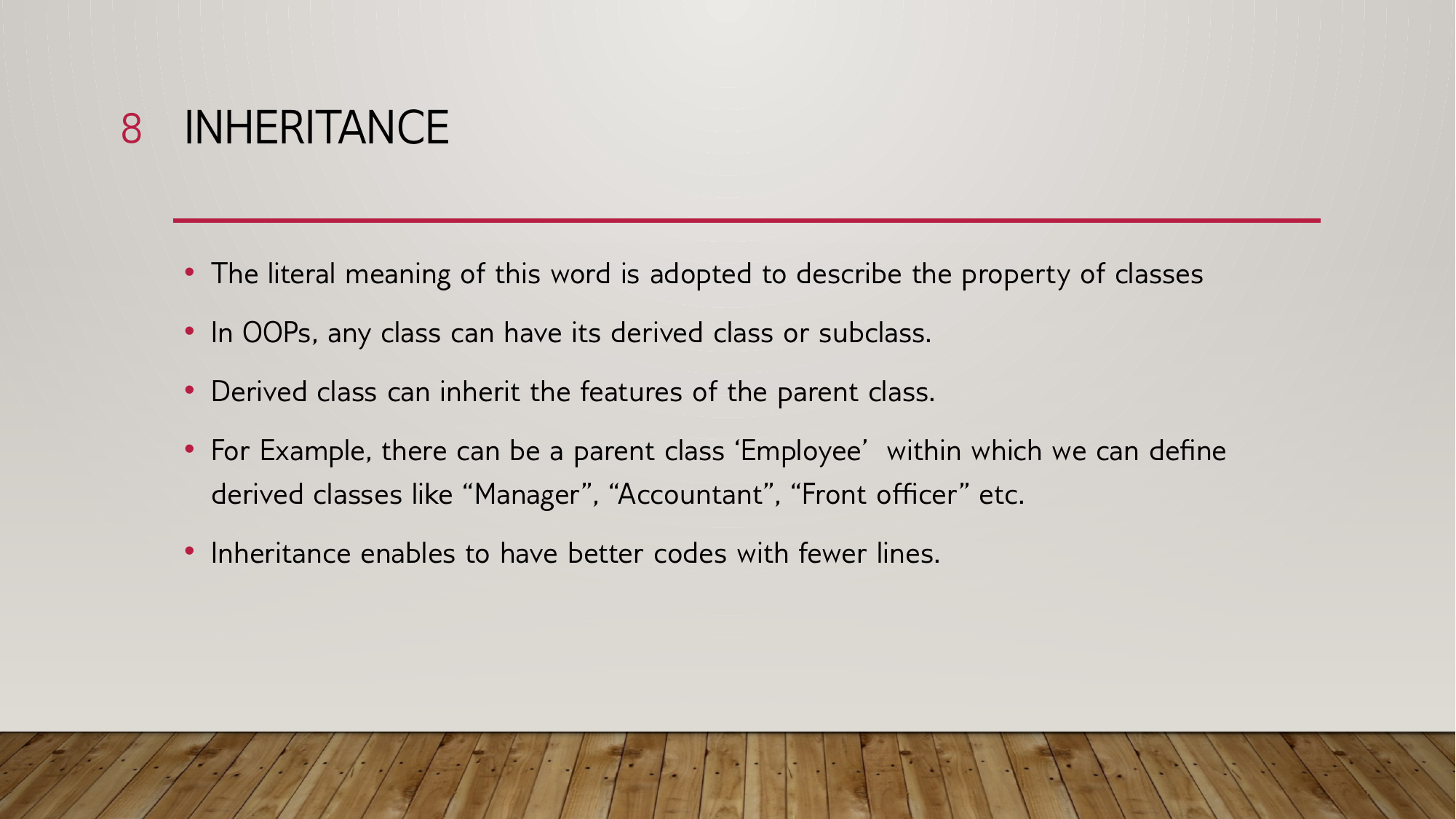

8
# inheritance
The literal meaning of this word is adopted to describe the property of classes
In OOPs, any class can have its derived class or subclass.
Derived class can inherit the features of the parent class.
For Example, there can be a parent class ‘Employee’  within which we can define derived classes like “Manager”, “Accountant”, “Front officer” etc.
Inheritance enables to have better codes with fewer lines.